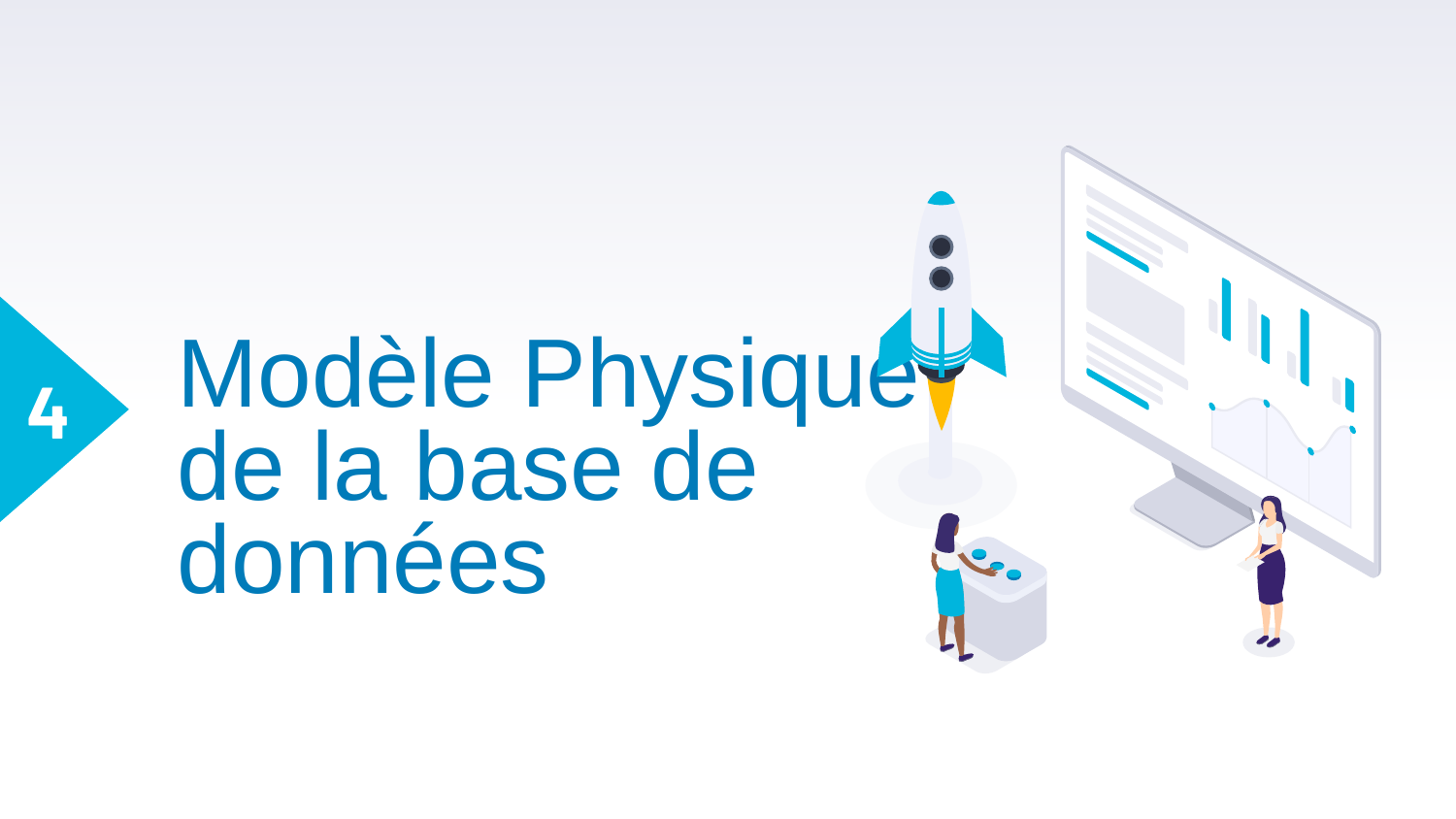

# Modèle Physique de la base de données
4